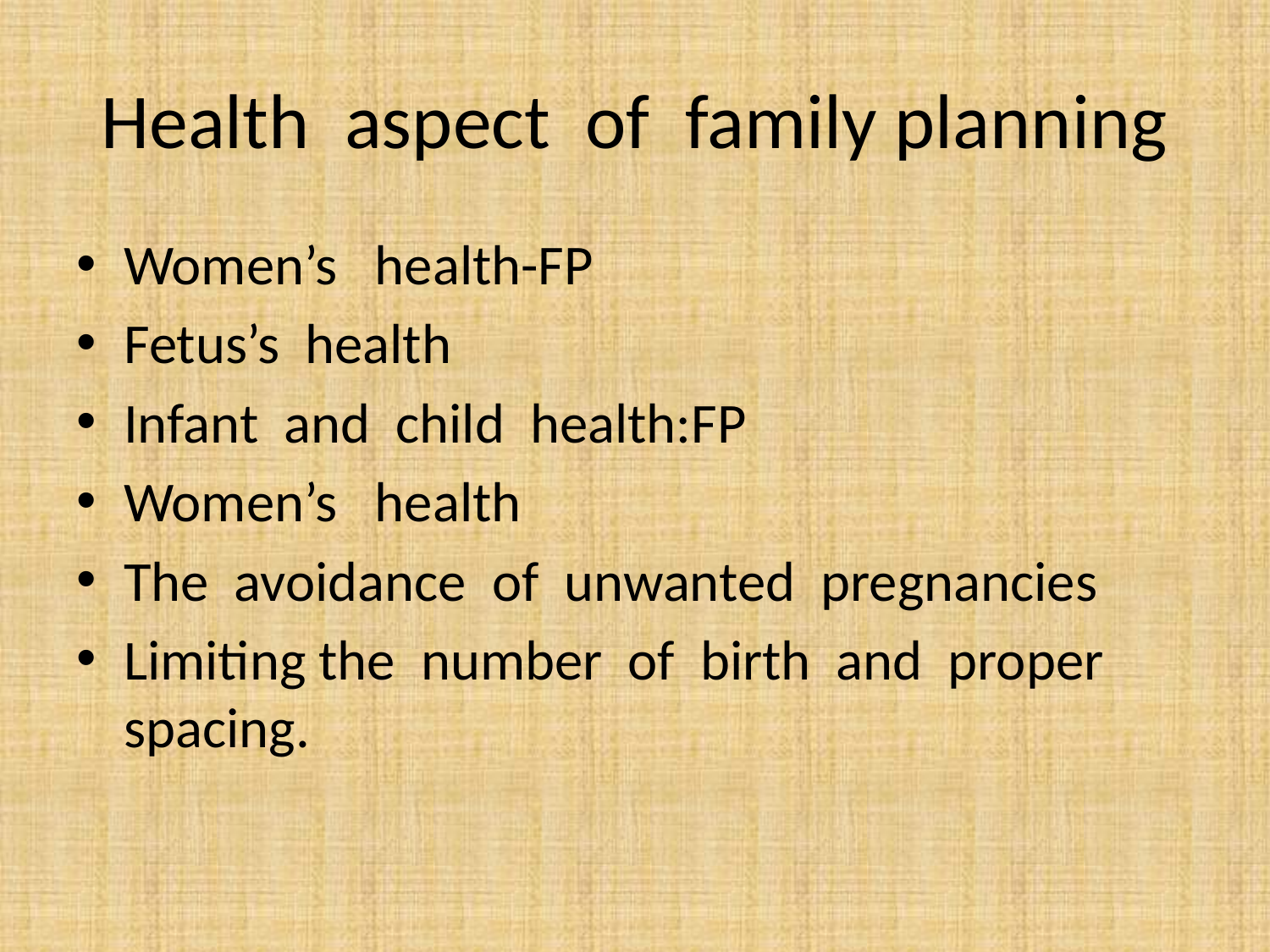

# Health  aspect  of  family planning
Women’s   health-FP
Fetus’s  health
Infant  and  child  health:FP
Women’s   health
The  avoidance  of  unwanted  pregnancies
Limiting the  number  of  birth  and  proper  spacing.